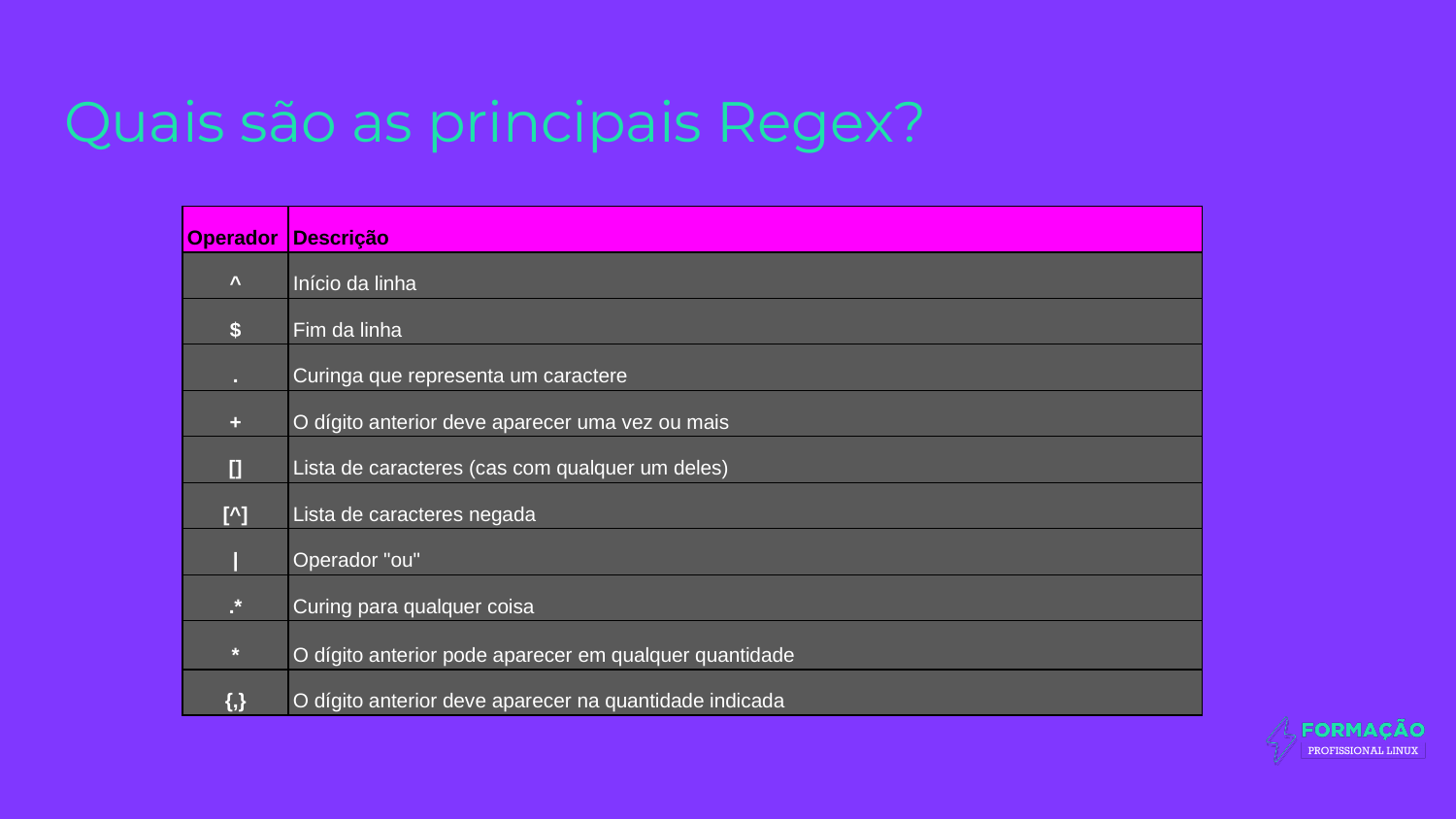

# Quais são as principais Regex?
| Operador | Descrição |
| --- | --- |
| ^ | Início da linha |
| $ | Fim da linha |
| . | Curinga que representa um caractere |
| + | O dígito anterior deve aparecer uma vez ou mais |
| [] | Lista de caracteres (cas com qualquer um deles) |
| [^] | Lista de caracteres negada |
| | | Operador "ou" |
| .\* | Curing para qualquer coisa |
| \* | O dígito anterior pode aparecer em qualquer quantidade |
| {,} | O dígito anterior deve aparecer na quantidade indicada |